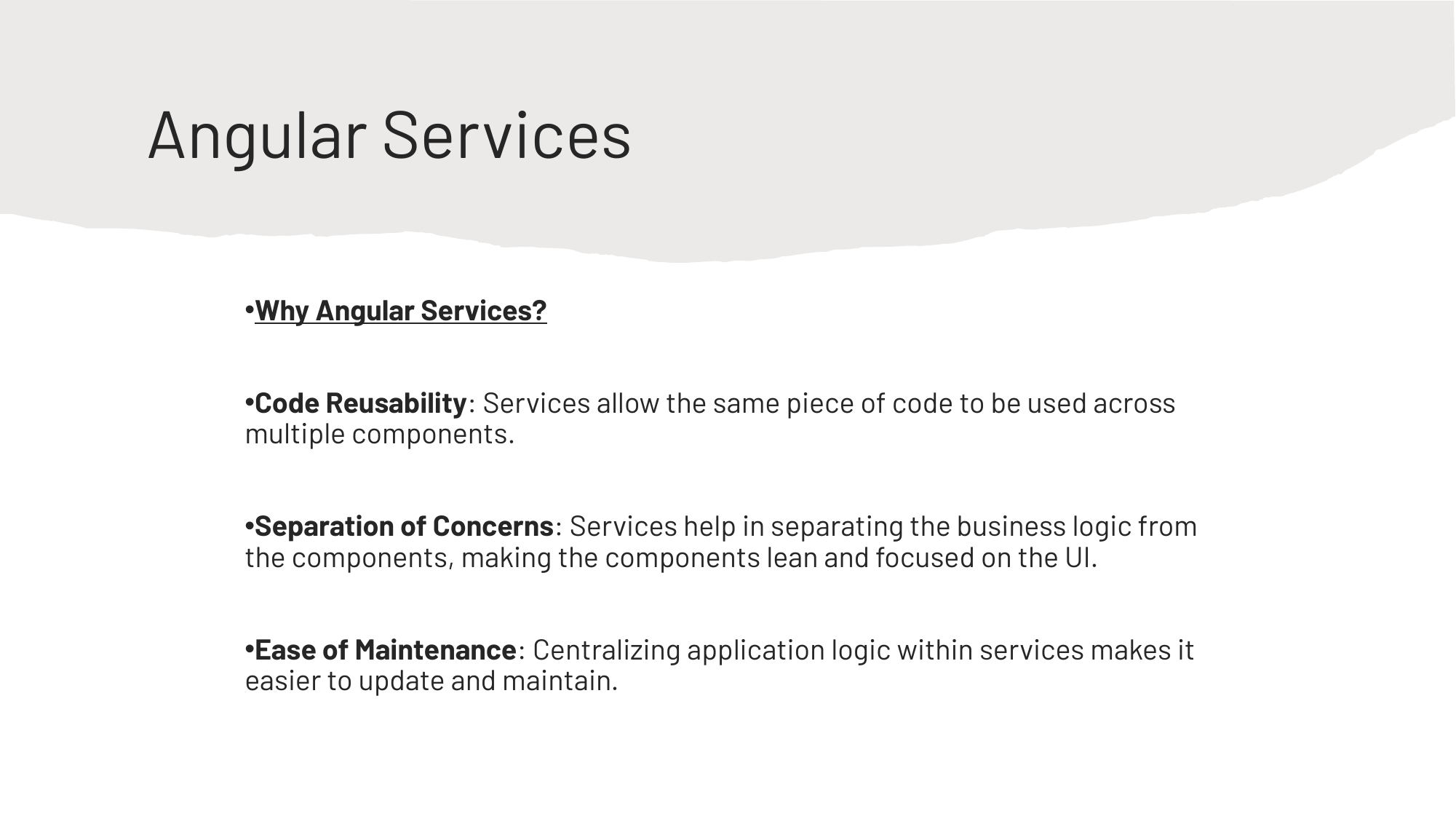

# Angular Services
Why Angular Services?

Code Reusability: Services allow the same piece of code to be used across multiple components.

Separation of Concerns: Services help in separating the business logic from the components, making the components lean and focused on the UI.

Ease of Maintenance: Centralizing application logic within services makes it easier to update and maintain.